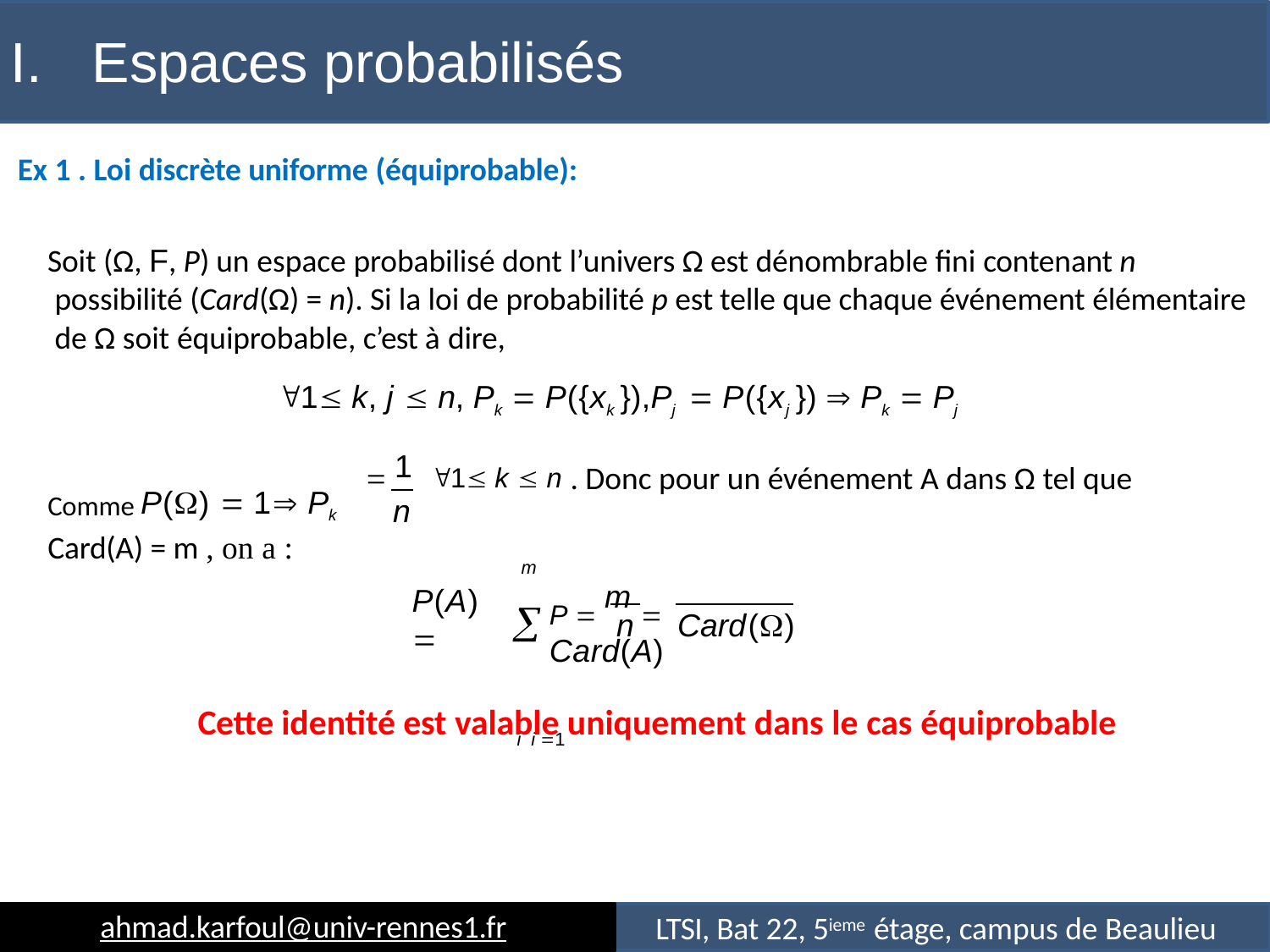

# I.	Espaces probabilisés
Ex 1 . Loi discrète uniforme (équiprobable):

Soit (Ω, F, P) un espace probabilisé dont l’univers Ω est dénombrable fini contenant n  possibilité (Card(Ω) = n). Si la loi de probabilité p est telle que chaque événement élémentaire  de Ω soit équiprobable, c’est à dire,
∀1≤ k, j ≤ n, Pk   = P({xk }),Pj  = P({xj }) ⇒ Pk   = Pj
1
Comme P(Ω) = 1⇒ Pk
Card(A) = m , on a :
=	∀1≤ k ≤ n . Donc pour un événement A dans Ω tel que
n

P = m = Card(A)
m
∑	i  i =1
P(A) =

n	Card(Ω)
Cette identité est valable uniquement dans le cas équiprobable

ahmad.karfoul@univ-rennes1.fr
LTSI, Bat 22, 5ieme  étage, campus de Beaulieu